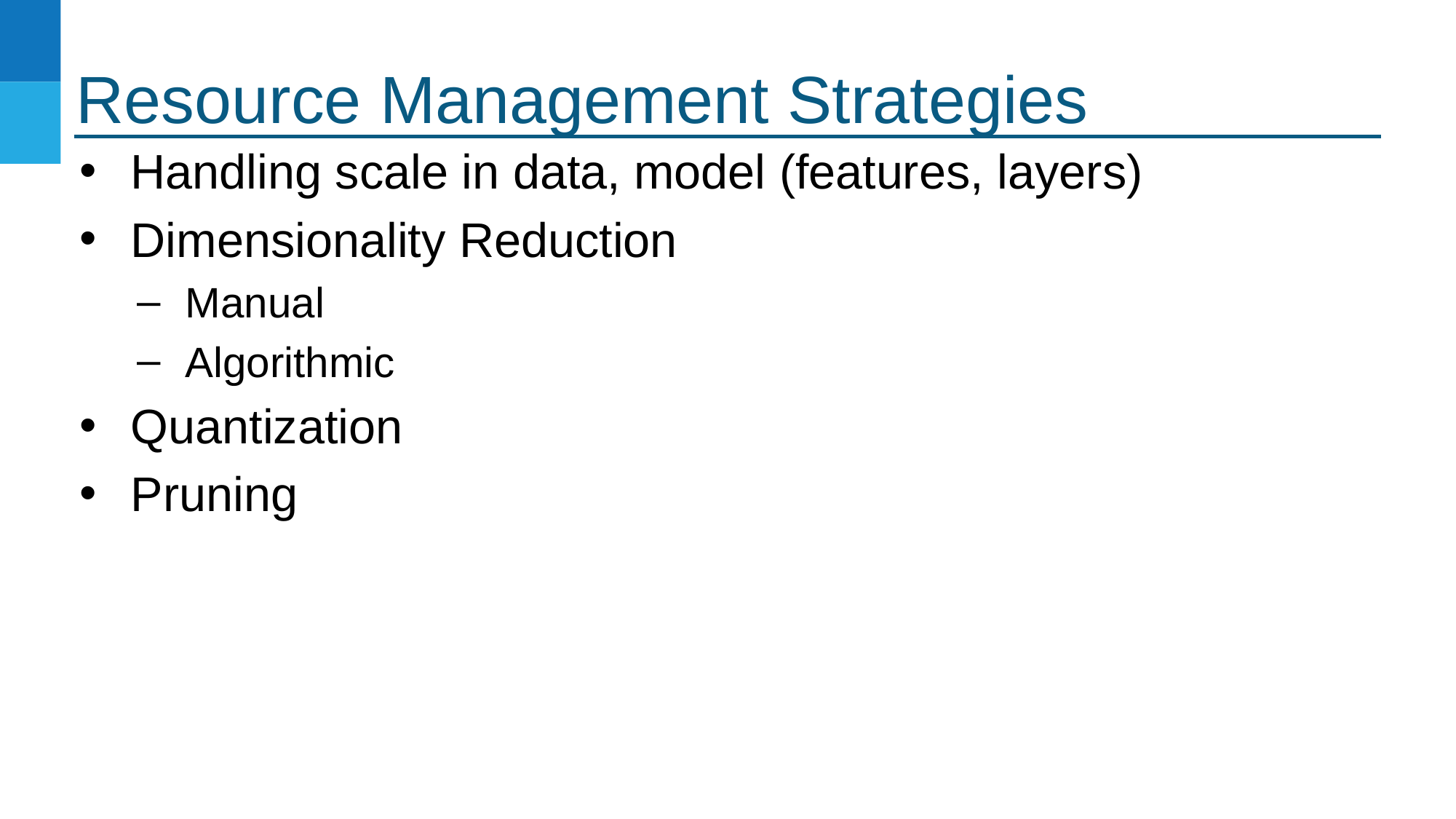

# Resource Management Strategies
Handling scale in data, model (features, layers)
Dimensionality Reduction
Manual
Algorithmic
Quantization
Pruning